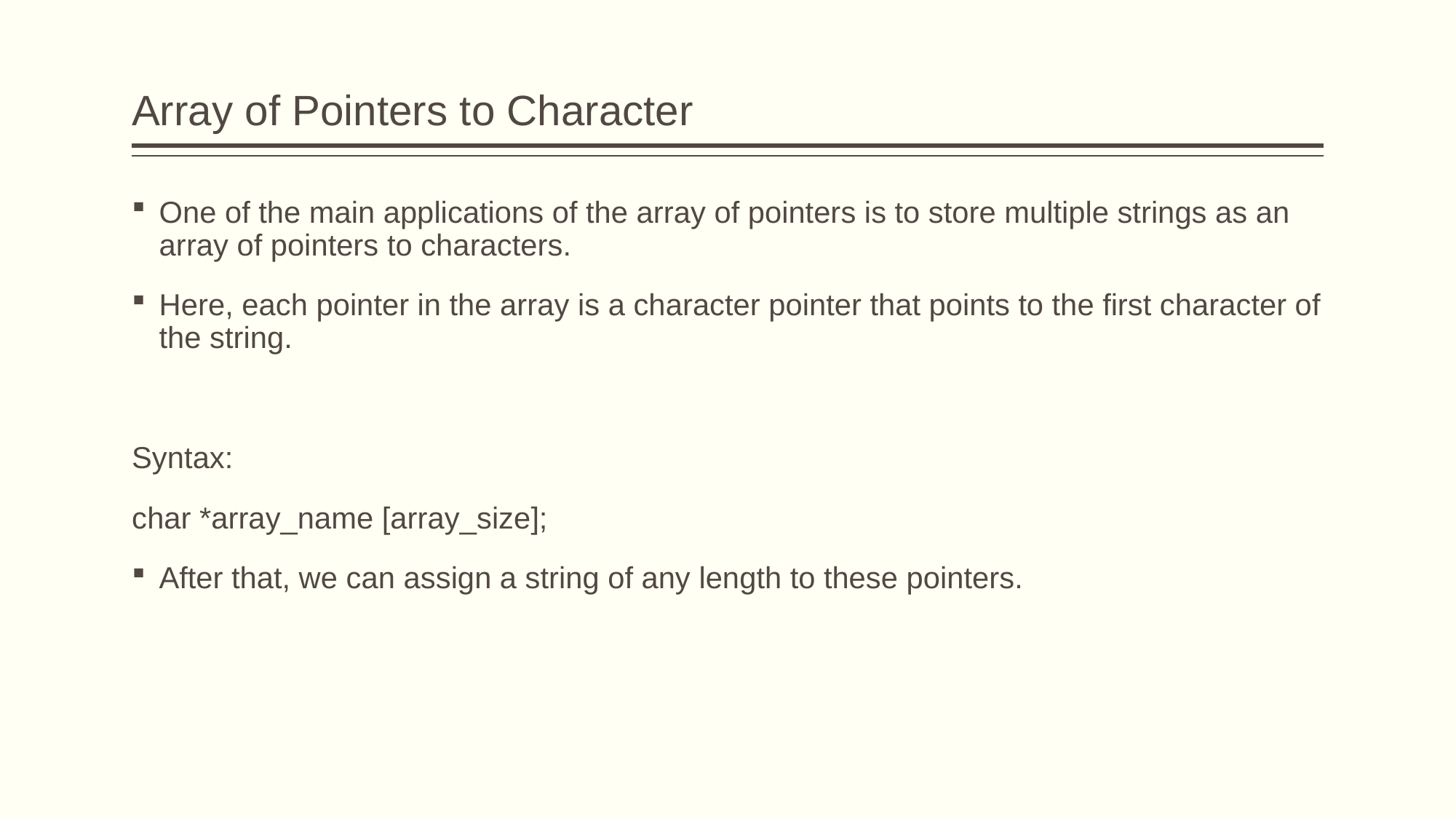

# Array of Pointers to Character
One of the main applications of the array of pointers is to store multiple strings as an array of pointers to characters.
Here, each pointer in the array is a character pointer that points to the first character of the string.

Syntax:
char *array_name [array_size];
After that, we can assign a string of any length to these pointers.